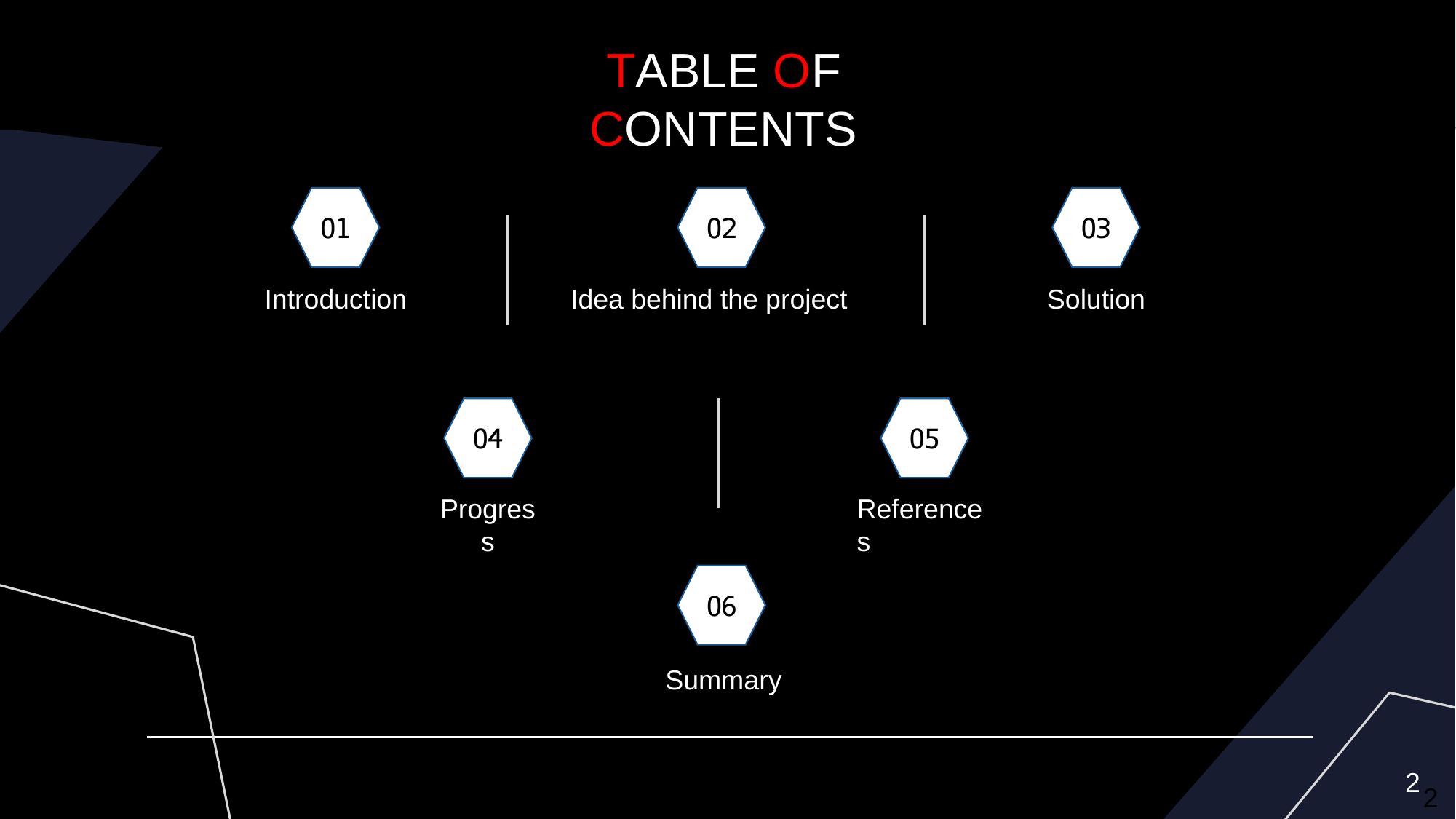

TABLE OF CONTENTS
01
02
03
Introduction
Idea behind the project
Solution
04
05
Progress
References
06

Summary

2
2